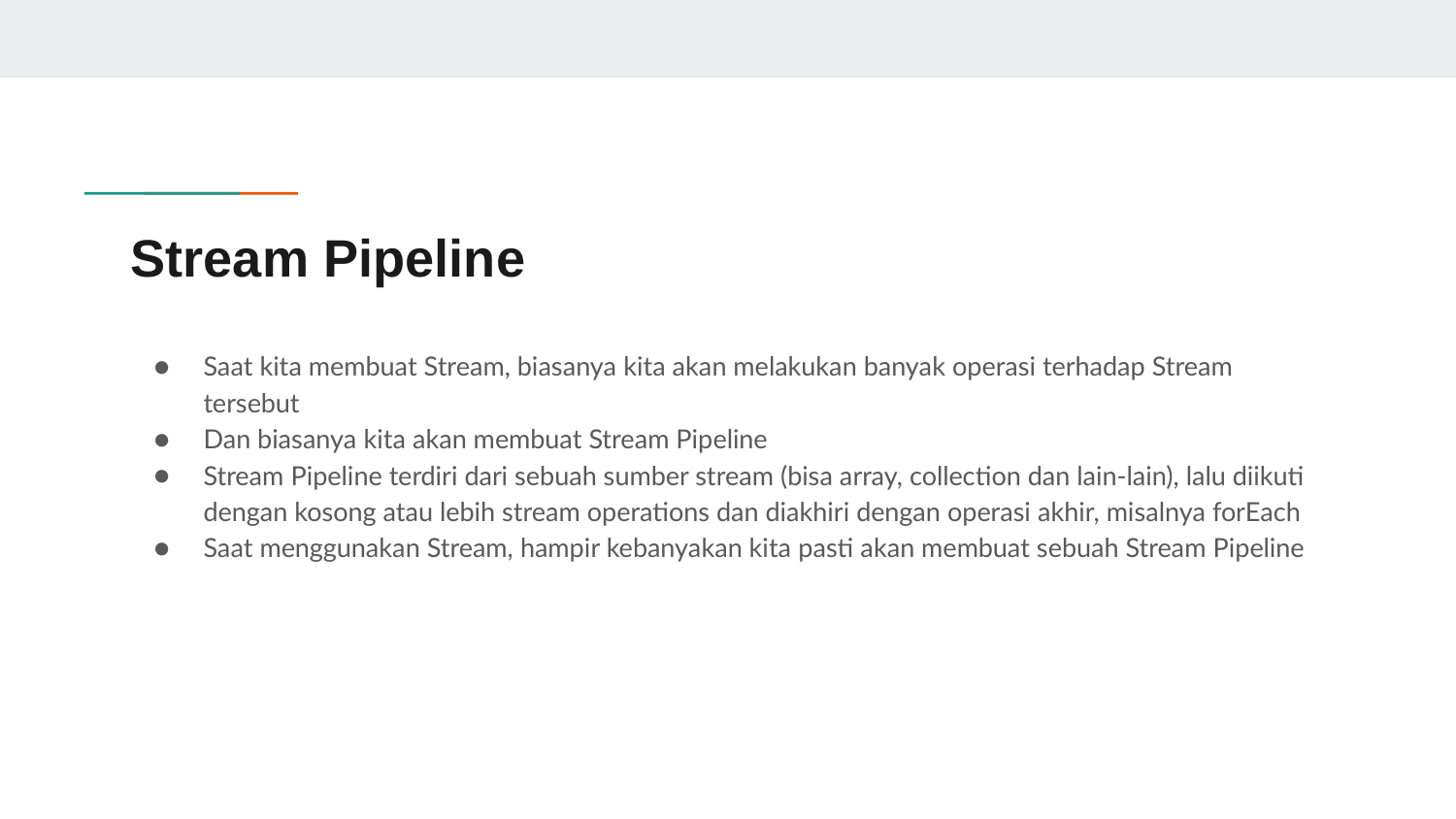

# Stream Pipeline
Saat kita membuat Stream, biasanya kita akan melakukan banyak operasi terhadap Stream tersebut
Dan biasanya kita akan membuat Stream Pipeline
Stream Pipeline terdiri dari sebuah sumber stream (bisa array, collection dan lain-lain), lalu diikuti dengan kosong atau lebih stream operations dan diakhiri dengan operasi akhir, misalnya forEach
Saat menggunakan Stream, hampir kebanyakan kita pasti akan membuat sebuah Stream Pipeline